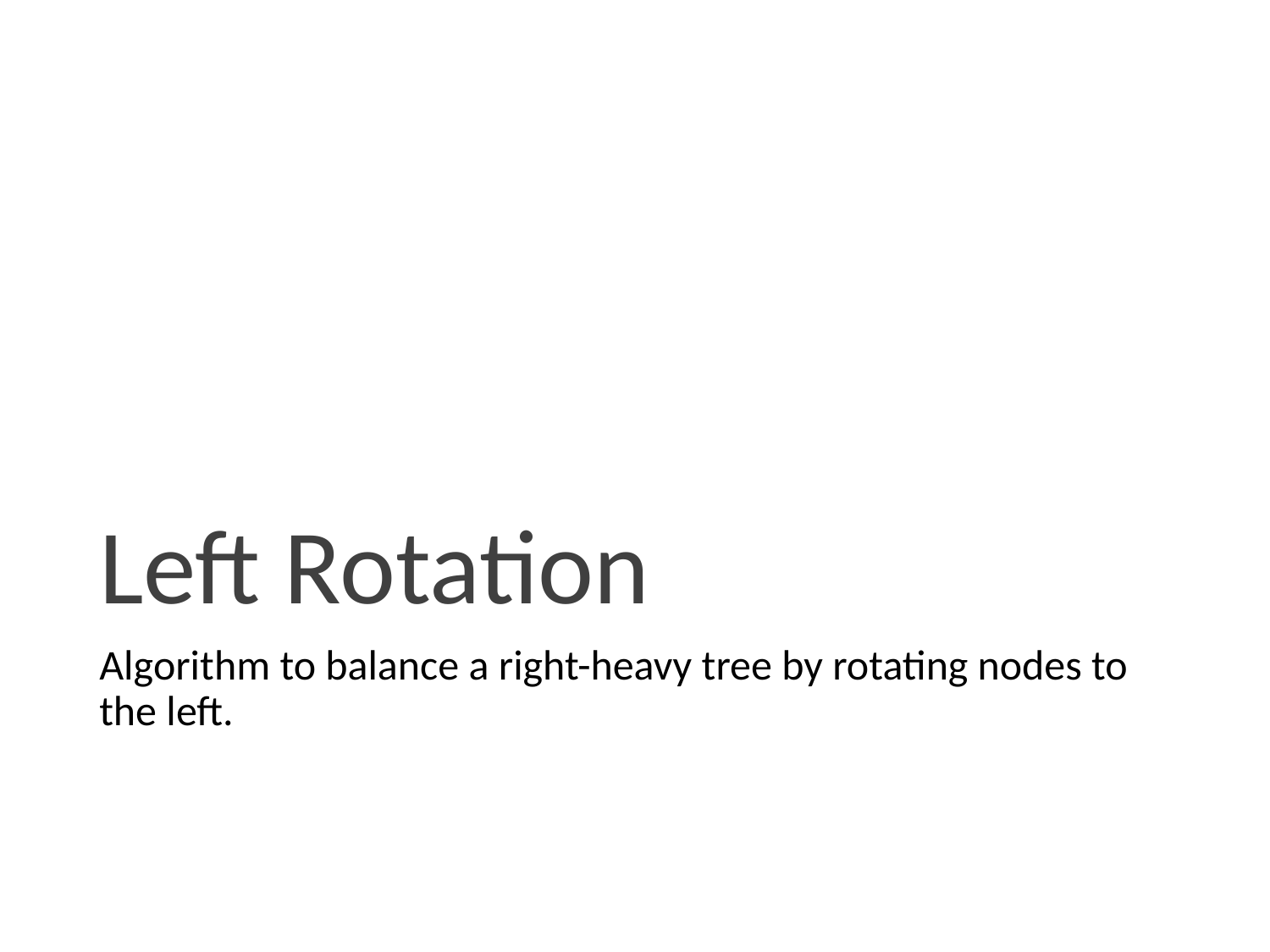

# Left Rotation
Algorithm to balance a right-heavy tree by rotating nodes to the left.